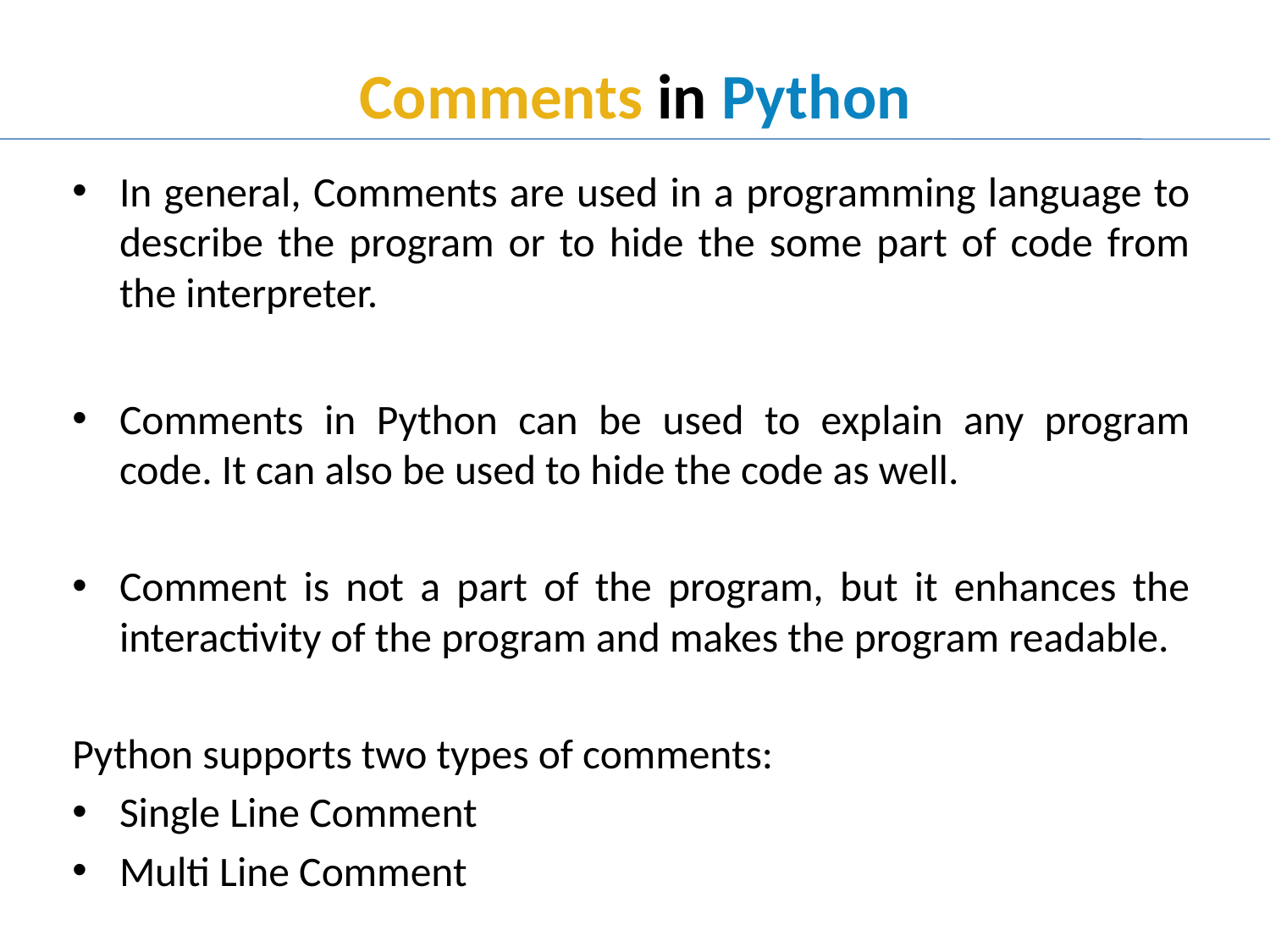

# Comments in Python
In general, Comments are used in a programming language to describe the program or to hide the some part of code from the interpreter.

Comments in Python can be used to explain any program code. It can also be used to hide the code as well.

Comment is not a part of the program, but it enhances the interactivity of the program and makes the program readable.

Python supports two types of comments:
Single Line Comment
Multi Line Comment